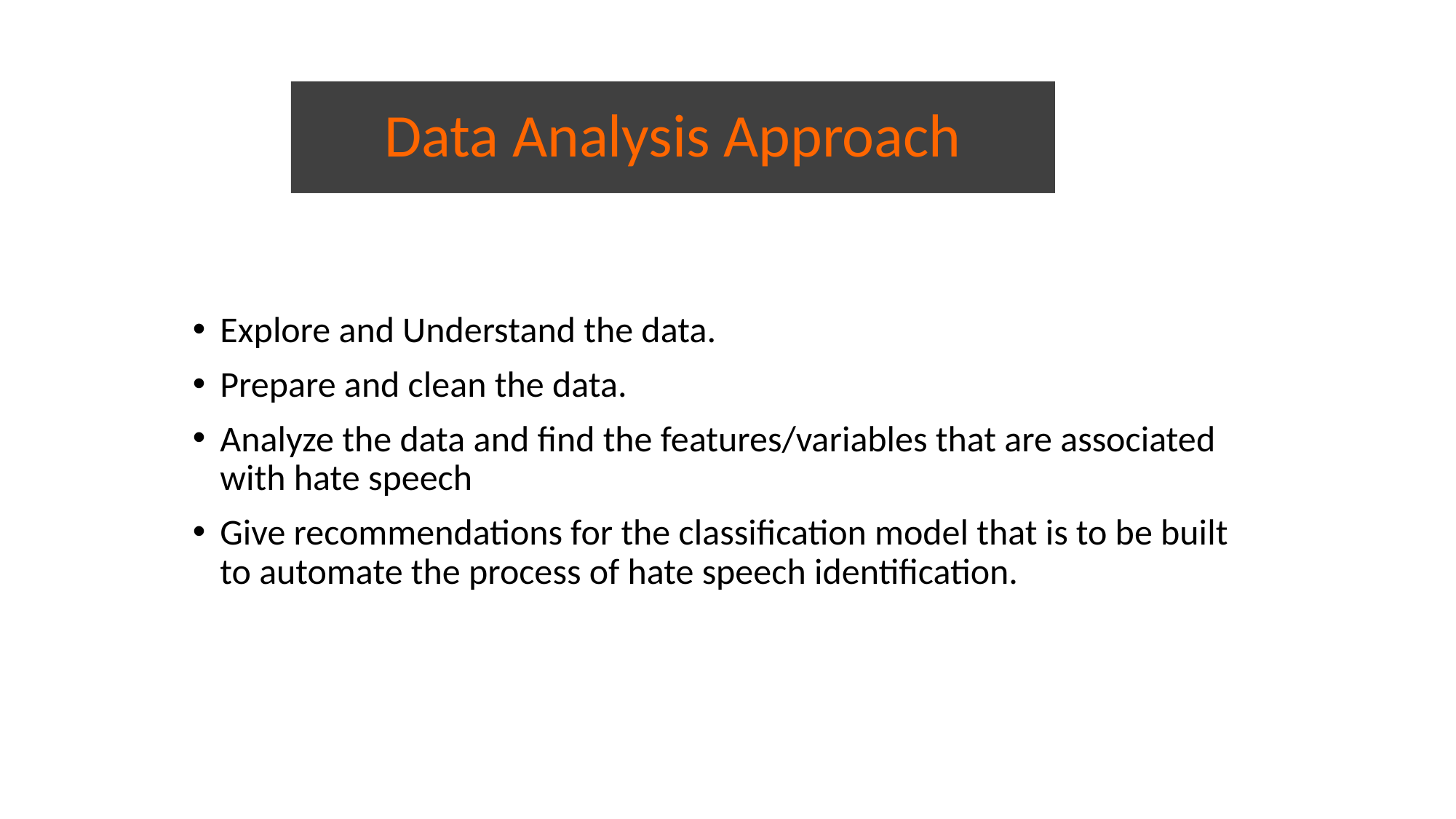

# Data Analysis Approach
Explore and Understand the data.
Prepare and clean the data.
Analyze the data and find the features/variables that are associated with hate speech
Give recommendations for the classification model that is to be built to automate the process of hate speech identification.